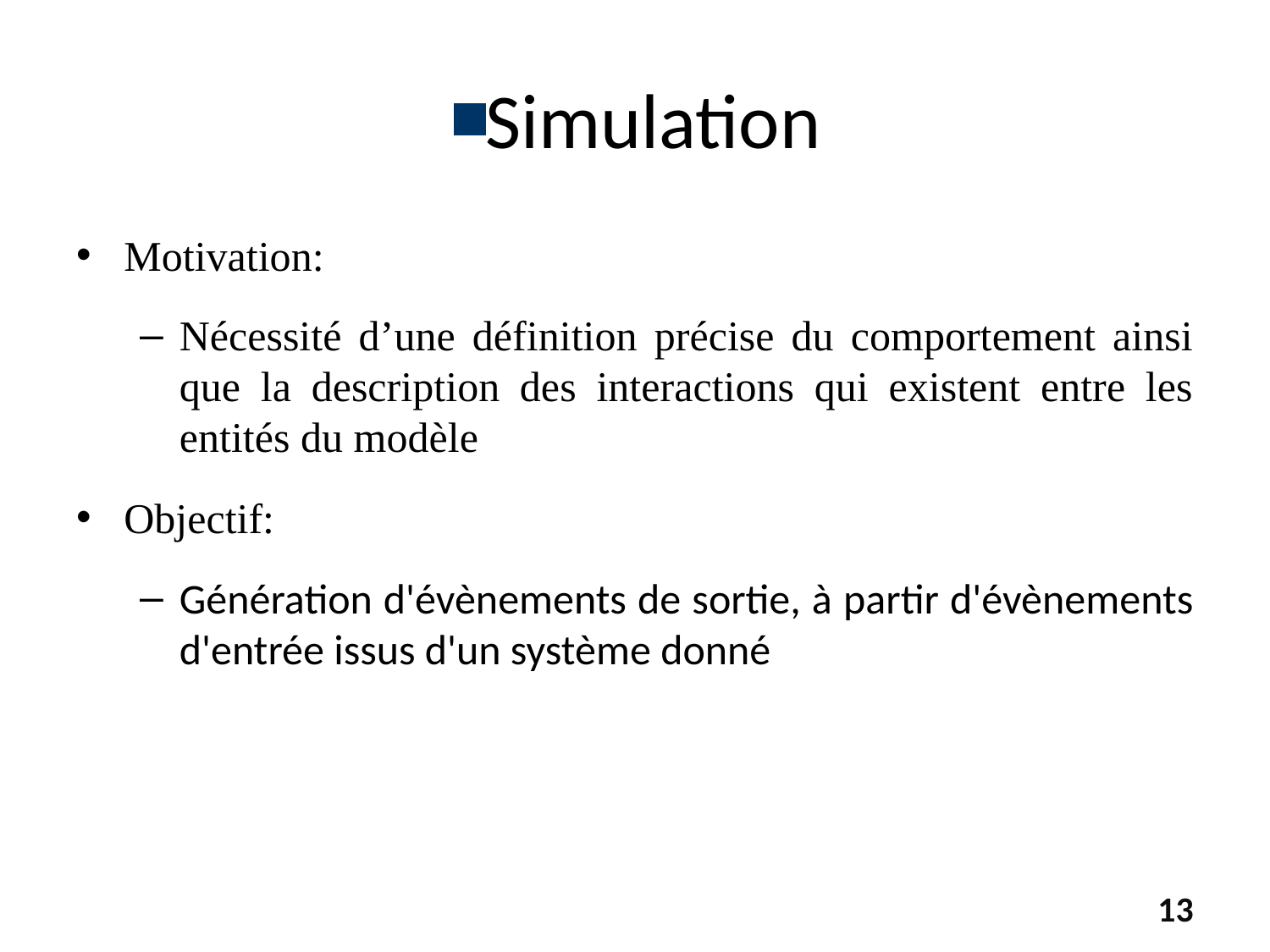

# Simulation
Motivation:
Nécessité d’une définition précise du comportement ainsi que la description des interactions qui existent entre les entités du modèle
Objectif:
Génération d'évènements de sortie, à partir d'évènements d'entrée issus d'un système donné

13